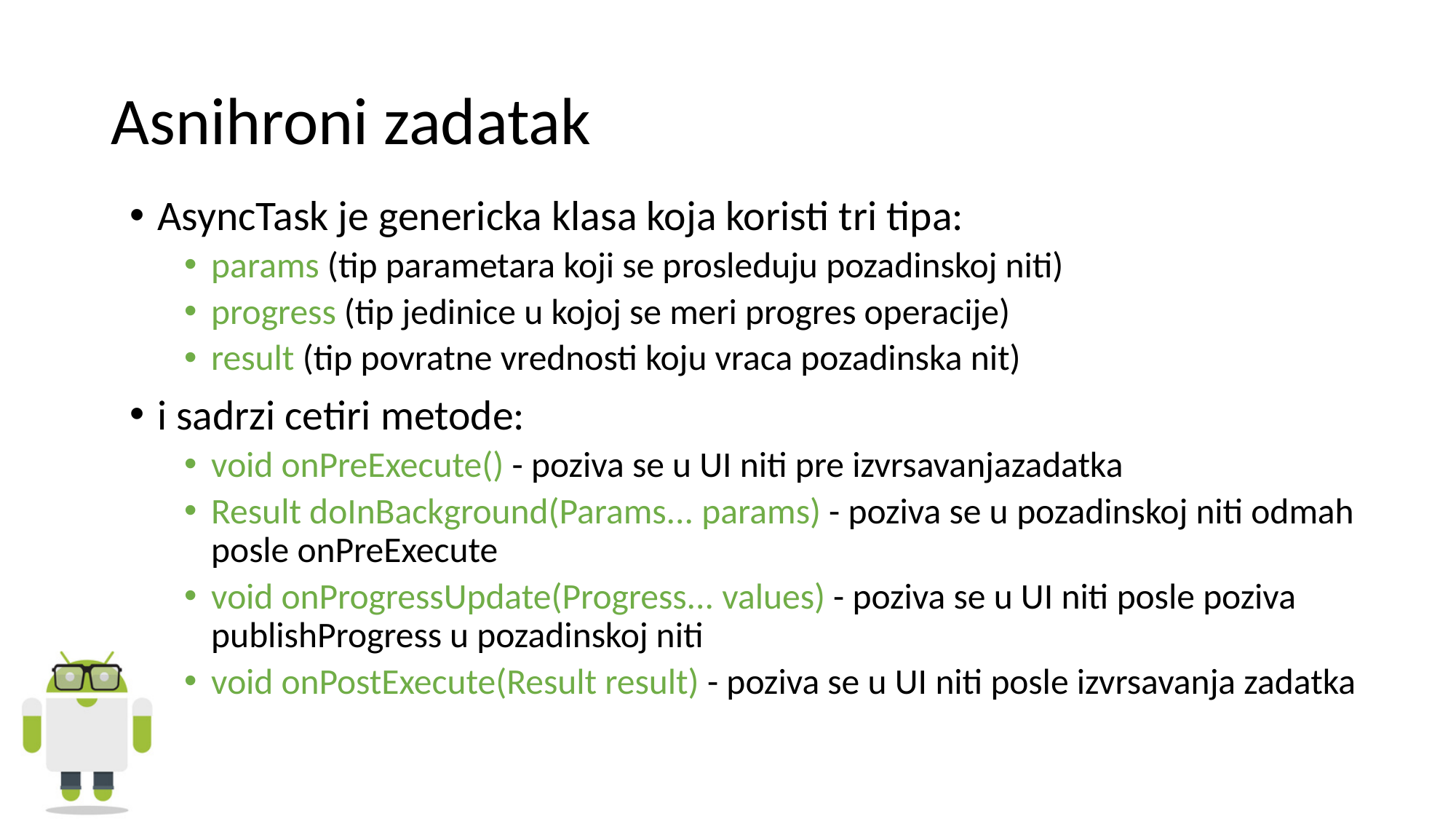

# Asnihroni zadatak
AsyncTask je genericka klasa koja koristi tri tipa:
params (tip parametara koji se prosleduju pozadinskoj niti)
progress (tip jedinice u kojoj se meri progres operacije)
result (tip povratne vrednosti koju vraca pozadinska nit)
i sadrzi cetiri metode:
void onPreExecute() - poziva se u UI niti pre izvrsavanjazadatka
Result doInBackground(Params... params) - poziva se u pozadinskoj niti odmah posle onPreExecute
void onProgressUpdate(Progress... values) - poziva se u UI niti posle poziva publishProgress u pozadinskoj niti
void onPostExecute(Result result) - poziva se u UI niti posle izvrsavanja zadatka